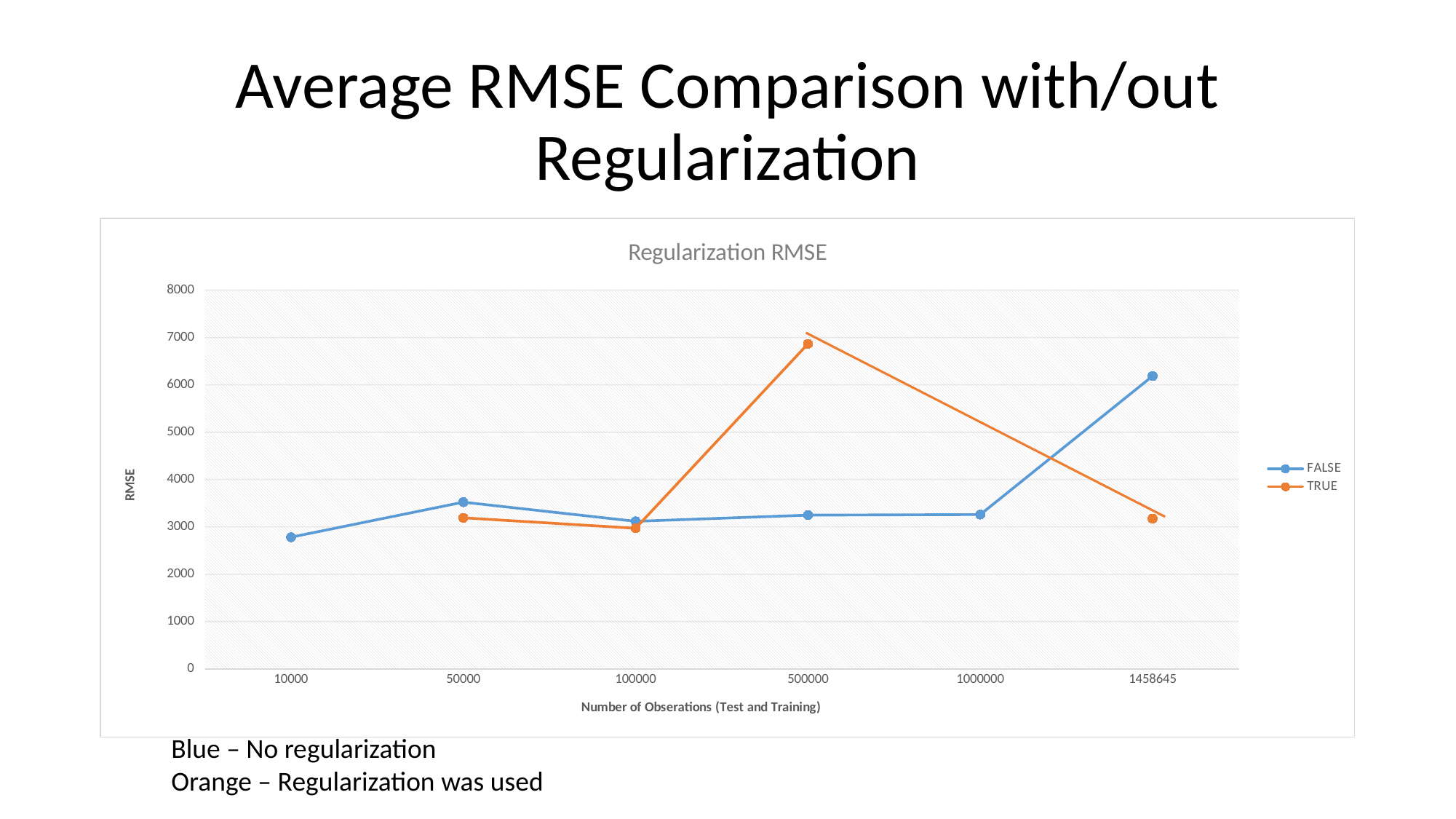

# Average RMSE Comparison with/out Regularization

### Chart: Regularization RMSE

| Category | FALSE | TRUE |
|---|---|---|
| 10000 | 2782.084951 | None |
| 50000 | 3522.3794975 | 3191.5571558 |
| 100000 | 3117.1964233999997 | 2970.6215604999998 |
| 500000 | 3248.7347595 | 6867.552291 |
| 1000000 | 3260.162993 | None |
| 1458645 | 6187.333849000001 | 3176.14881411584 |
Blue – No regularization
Orange – Regularization was used